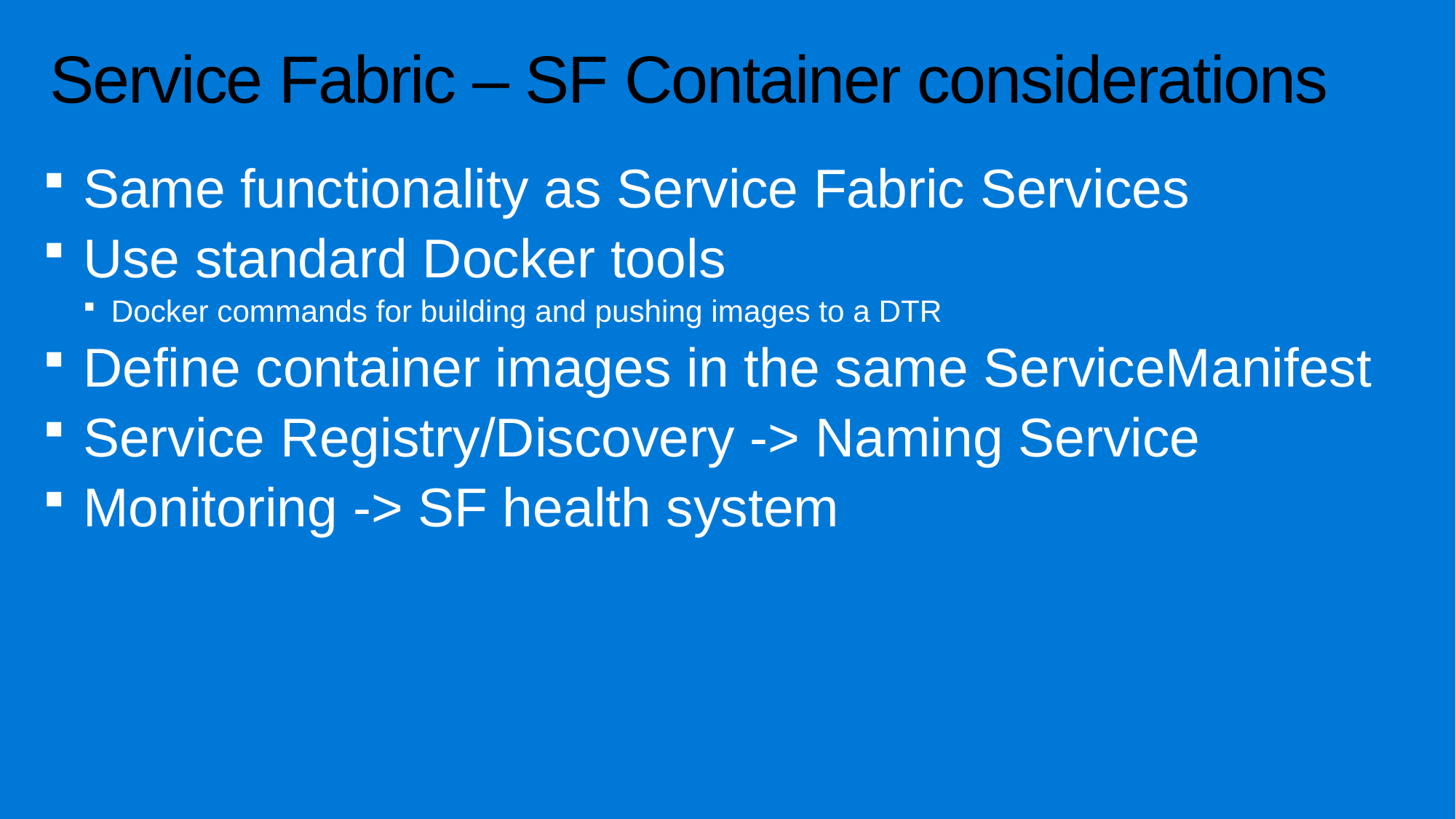

# Service Fabric – SF Container considerations
Same functionality as Service Fabric Services
Use standard Docker tools
Docker commands for building and pushing images to a DTR
Define container images in the same ServiceManifest
Service Registry/Discovery -> Naming Service
Monitoring -> SF health system